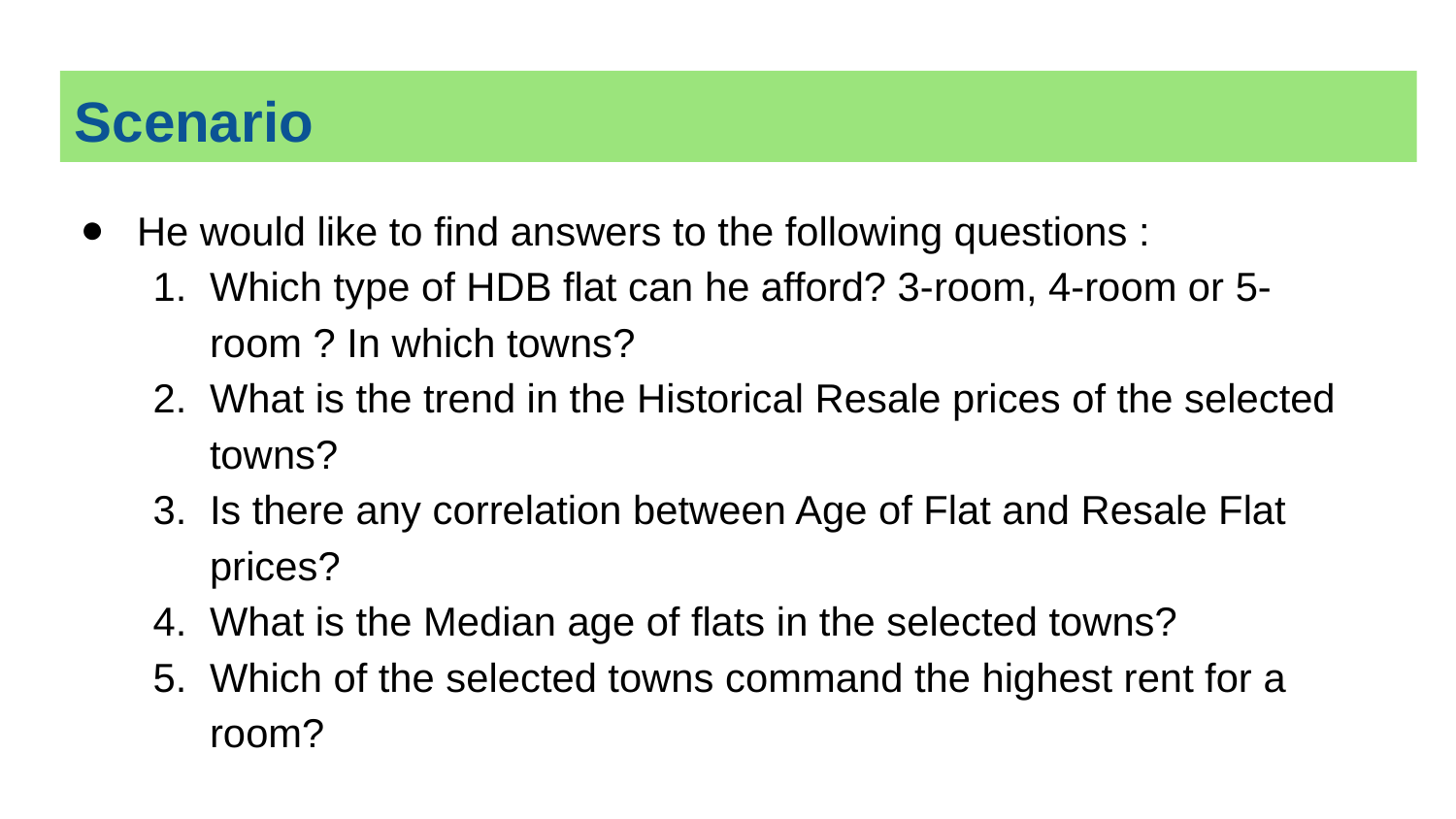

# Scenario
He would like to find answers to the following questions :
Which type of HDB flat can he afford? 3-room, 4-room or 5-room ? In which towns?
What is the trend in the Historical Resale prices of the selected towns?
Is there any correlation between Age of Flat and Resale Flat prices?
What is the Median age of flats in the selected towns?
Which of the selected towns command the highest rent for a room?